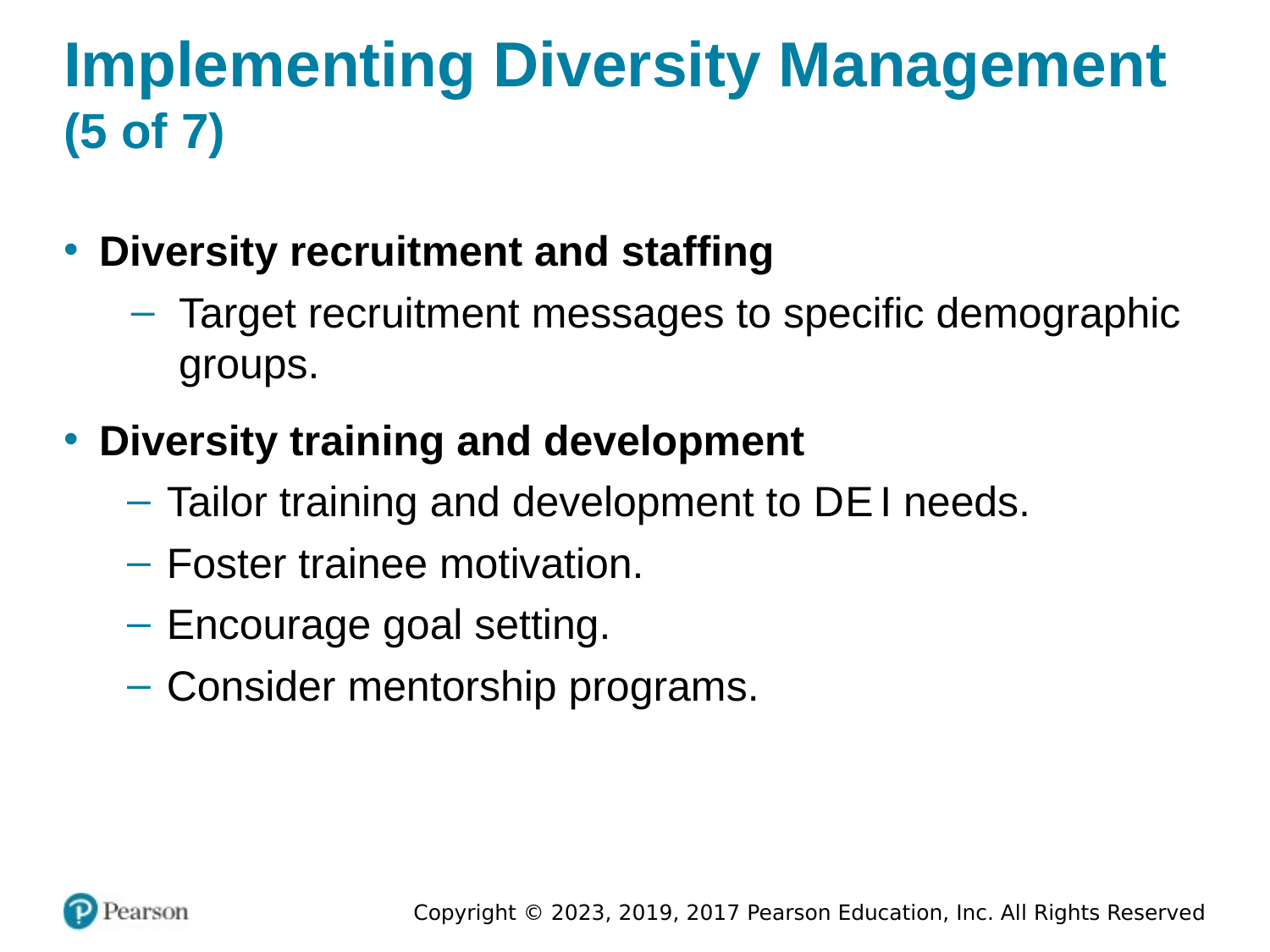

# Implementing Diversity Management (5 of 7)
Diversity recruitment and staffing
Target recruitment messages to specific demographic groups.
Diversity training and development
Tailor training and development to D E I needs.
Foster trainee motivation.
Encourage goal setting.
Consider mentorship programs.